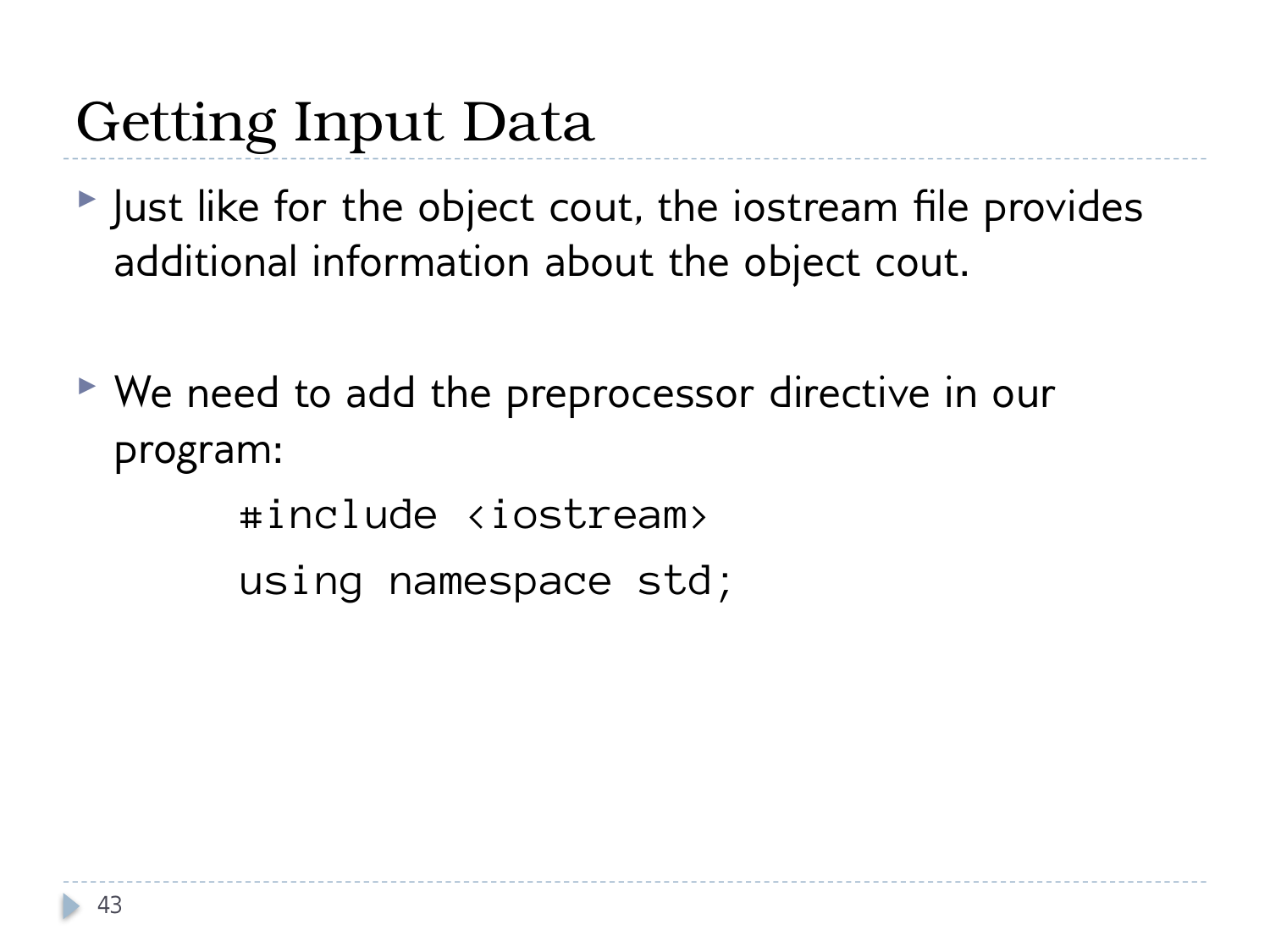

# Getting Input Data
Just like for the object cout, the iostream file provides additional information about the object cout.

We need to add the preprocessor directive in our program:
		#include <iostream>
		using namespace std;

43